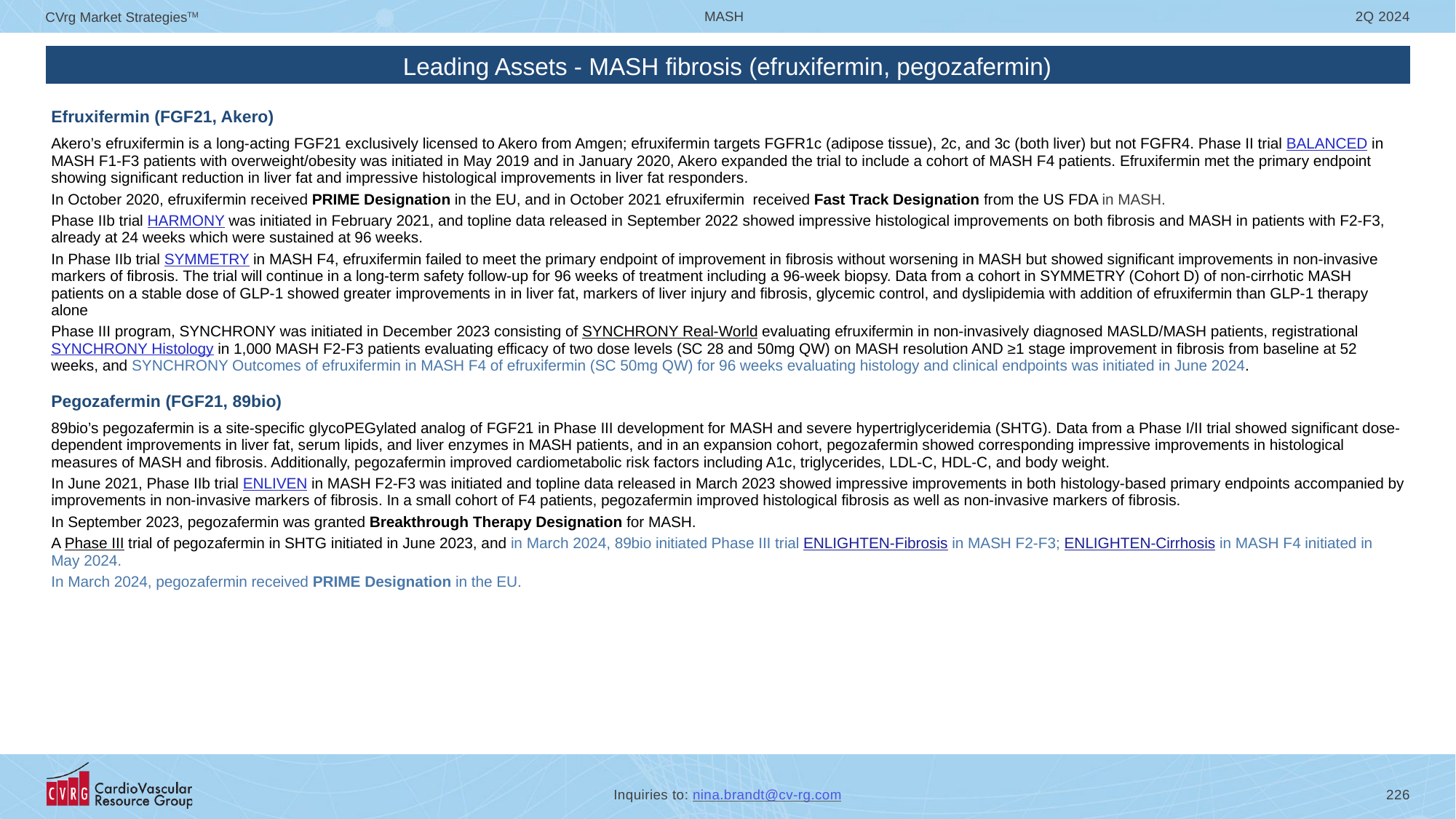

# Leading Assets - MASH fibrosis (efruxifermin, pegozafermin)
|  |
| --- |
|  |
| Efruxifermin (FGF21, Akero) Akero’s efruxifermin is a long-acting FGF21 exclusively licensed to Akero from Amgen; efruxifermin targets FGFR1c (adipose tissue), 2c, and 3c (both liver) but not FGFR4. Phase II trial BALANCED in MASH F1-F3 patients with overweight/obesity was initiated in May 2019 and in January 2020, Akero expanded the trial to include a cohort of MASH F4 patients. Efruxifermin met the primary endpoint showing significant reduction in liver fat and impressive histological improvements in liver fat responders. In October 2020, efruxifermin received PRIME Designation in the EU, and in October 2021 efruxifermin received Fast Track Designation from the US FDA in MASH. Phase IIb trial HARMONY was initiated in February 2021, and topline data released in September 2022 showed impressive histological improvements on both fibrosis and MASH in patients with F2-F3, already at 24 weeks which were sustained at 96 weeks. In Phase IIb trial SYMMETRY in MASH F4, efruxifermin failed to meet the primary endpoint of improvement in fibrosis without worsening in MASH but showed significant improvements in non-invasive markers of fibrosis. The trial will continue in a long-term safety follow-up for 96 weeks of treatment including a 96-week biopsy. Data from a cohort in SYMMETRY (Cohort D) of non-cirrhotic MASH patients on a stable dose of GLP-1 showed greater improvements in in liver fat, markers of liver injury and fibrosis, glycemic control, and dyslipidemia with addition of efruxifermin than GLP-1 therapy alone Phase III program, SYNCHRONY was initiated in December 2023 consisting of SYNCHRONY Real-World evaluating efruxifermin in non-invasively diagnosed MASLD/MASH patients, registrational SYNCHRONY Histology in 1,000 MASH F2-F3 patients evaluating efficacy of two dose levels (SC 28 and 50mg QW) on MASH resolution AND ≥1 stage improvement in fibrosis from baseline at 52 weeks, and SYNCHRONY Outcomes of efruxifermin in MASH F4 of efruxifermin (SC 50mg QW) for 96 weeks evaluating histology and clinical endpoints was initiated in June 2024. Pegozafermin (FGF21, 89bio) 89bio’s pegozafermin is a site-specific glycoPEGylated analog of FGF21 in Phase III development for MASH and severe hypertriglyceridemia (SHTG). Data from a Phase I/II trial showed significant dose-dependent improvements in liver fat, serum lipids, and liver enzymes in MASH patients, and in an expansion cohort, pegozafermin showed corresponding impressive improvements in histological measures of MASH and fibrosis. Additionally, pegozafermin improved cardiometabolic risk factors including A1c, triglycerides, LDL-C, HDL-C, and body weight. In June 2021, Phase IIb trial ENLIVEN in MASH F2-F3 was initiated and topline data released in March 2023 showed impressive improvements in both histology-based primary endpoints accompanied by improvements in non-invasive markers of fibrosis. In a small cohort of F4 patients, pegozafermin improved histological fibrosis as well as non-invasive markers of fibrosis. In September 2023, pegozafermin was granted Breakthrough Therapy Designation for MASH. A Phase III trial of pegozafermin in SHTG initiated in June 2023, and in March 2024, 89bio initiated Phase III trial ENLIGHTEN-Fibrosis in MASH F2-F3; ENLIGHTEN-Cirrhosis in MASH F4 initiated in May 2024. In March 2024, pegozafermin received PRIME Designation in the EU. |